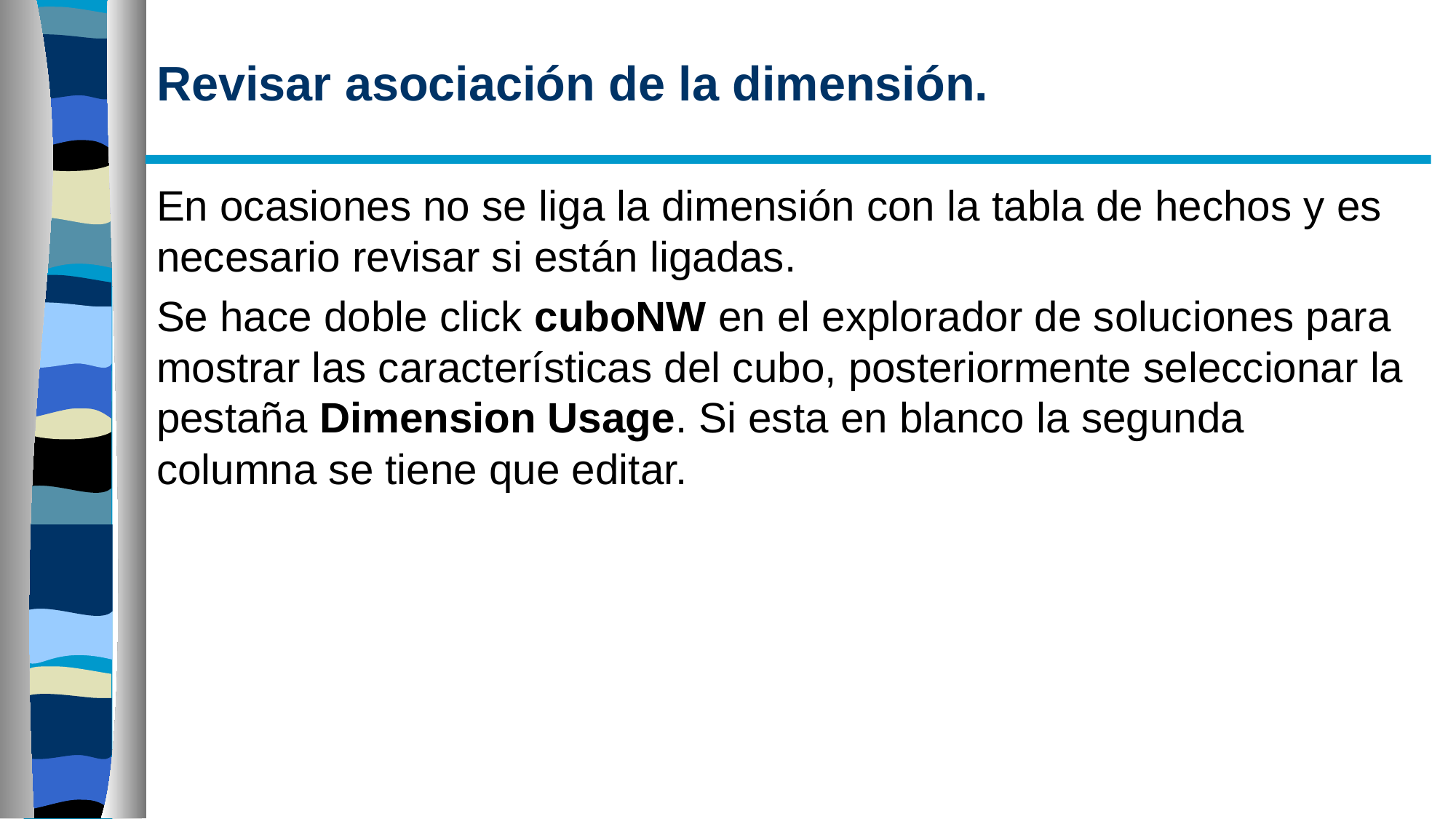

# Revisar asociación de la dimensión.
En ocasiones no se liga la dimensión con la tabla de hechos y es necesario revisar si están ligadas.
Se hace doble click cuboNW en el explorador de soluciones para mostrar las características del cubo, posteriormente seleccionar la pestaña Dimension Usage. Si esta en blanco la segunda columna se tiene que editar.